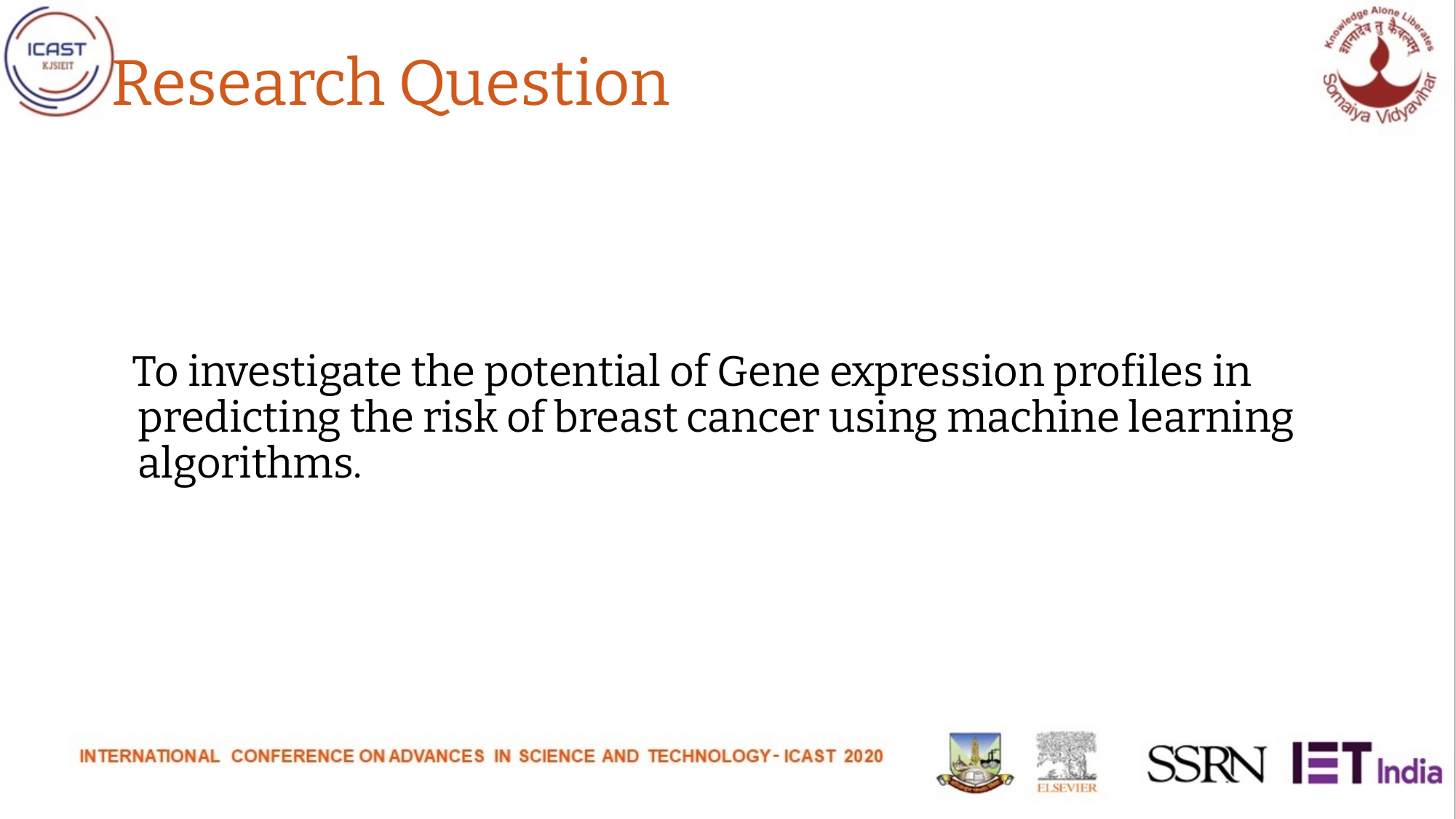

# Research Question

To investigate the potential of Gene expression profiles in predicting the risk of breast cancer using machine learning algorithms.